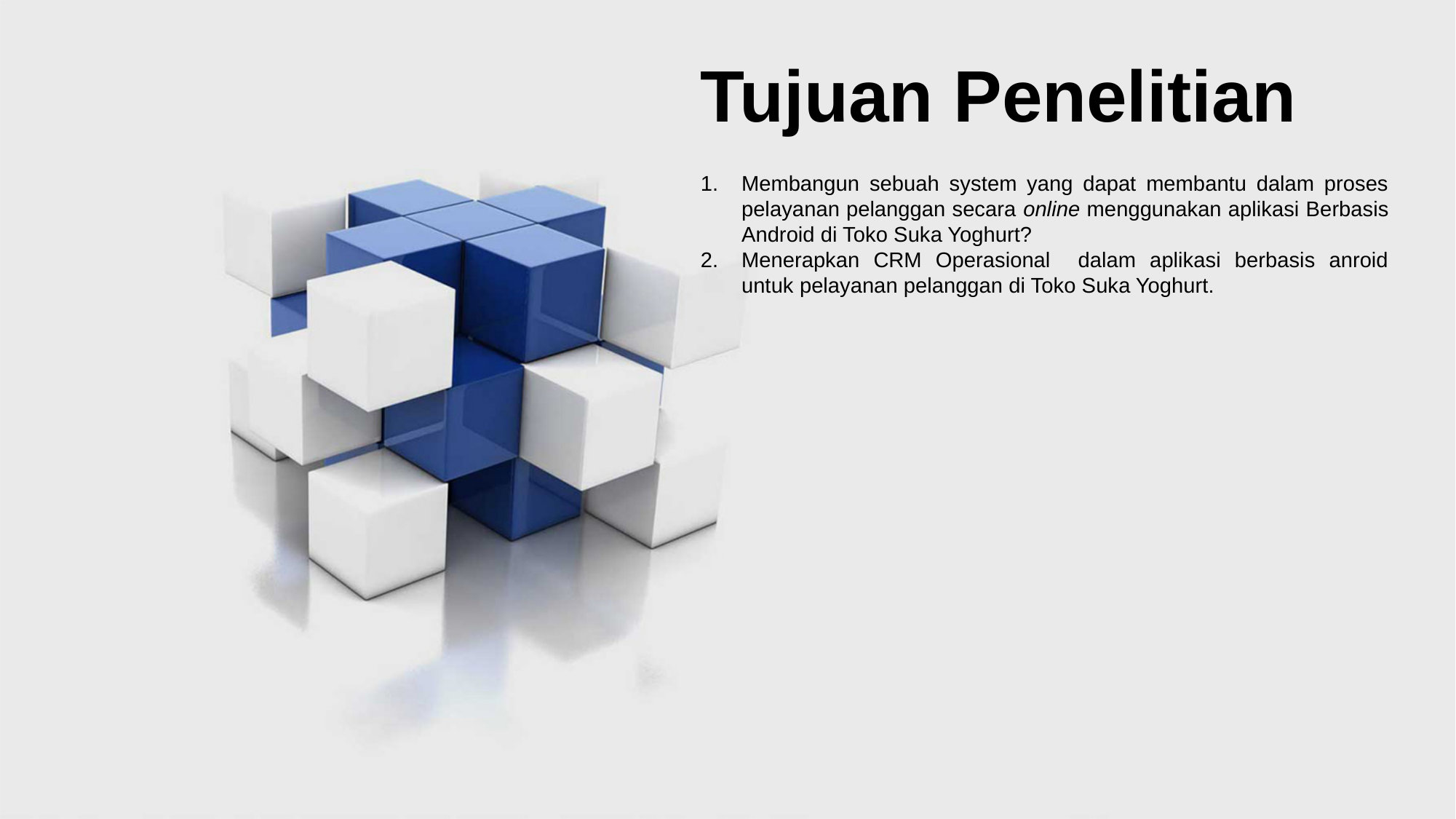

Tujuan Penelitian
Membangun sebuah system yang dapat membantu dalam proses pelayanan pelanggan secara online menggunakan aplikasi Berbasis Android di Toko Suka Yoghurt?
Menerapkan CRM Operasional  dalam aplikasi berbasis anroid untuk pelayanan pelanggan di Toko Suka Yoghurt.